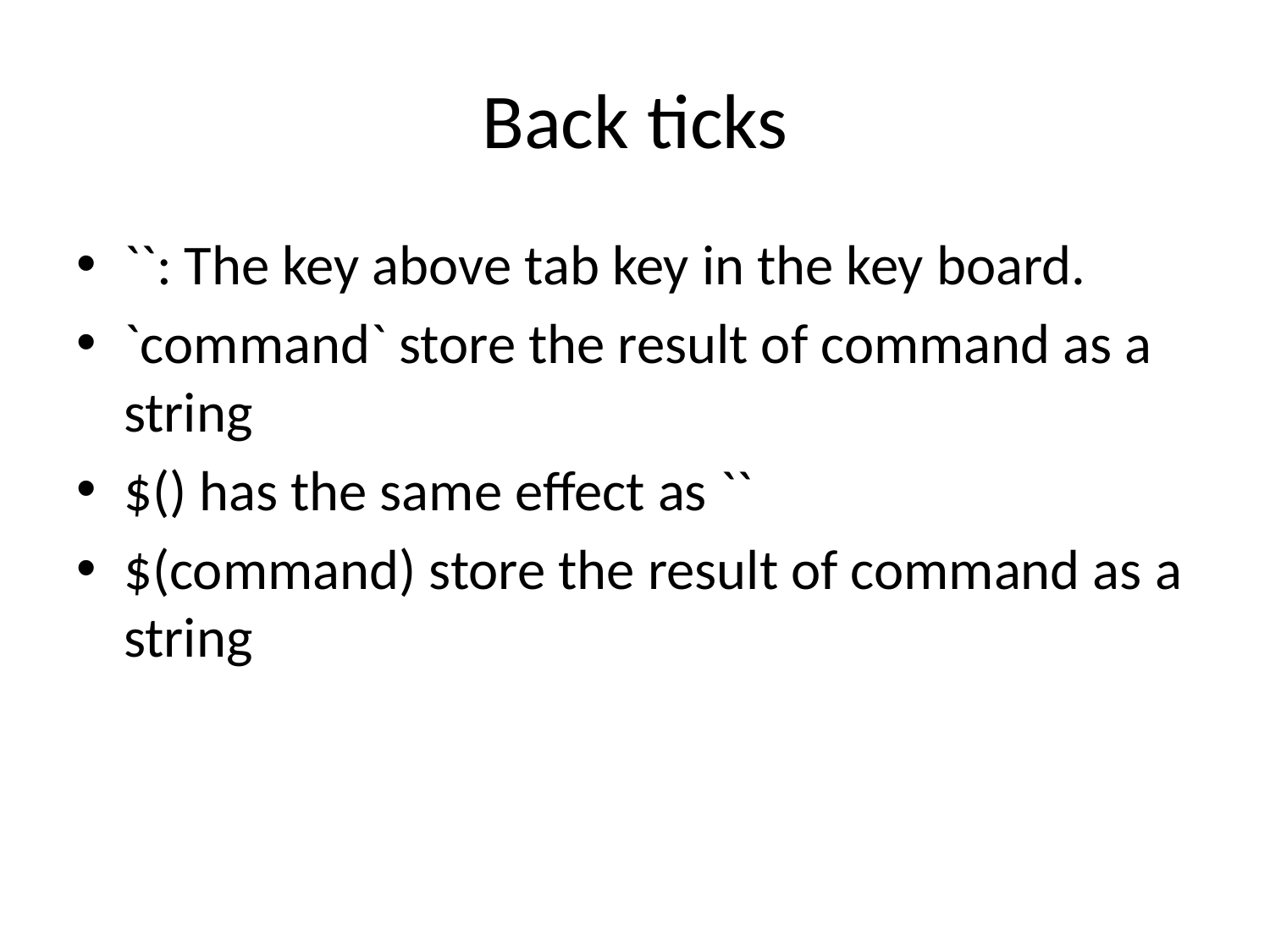

# Back ticks
``: The key above tab key in the key board.
`command` store the result of command as a string
$() has the same effect as ``
$(command) store the result of command as a string